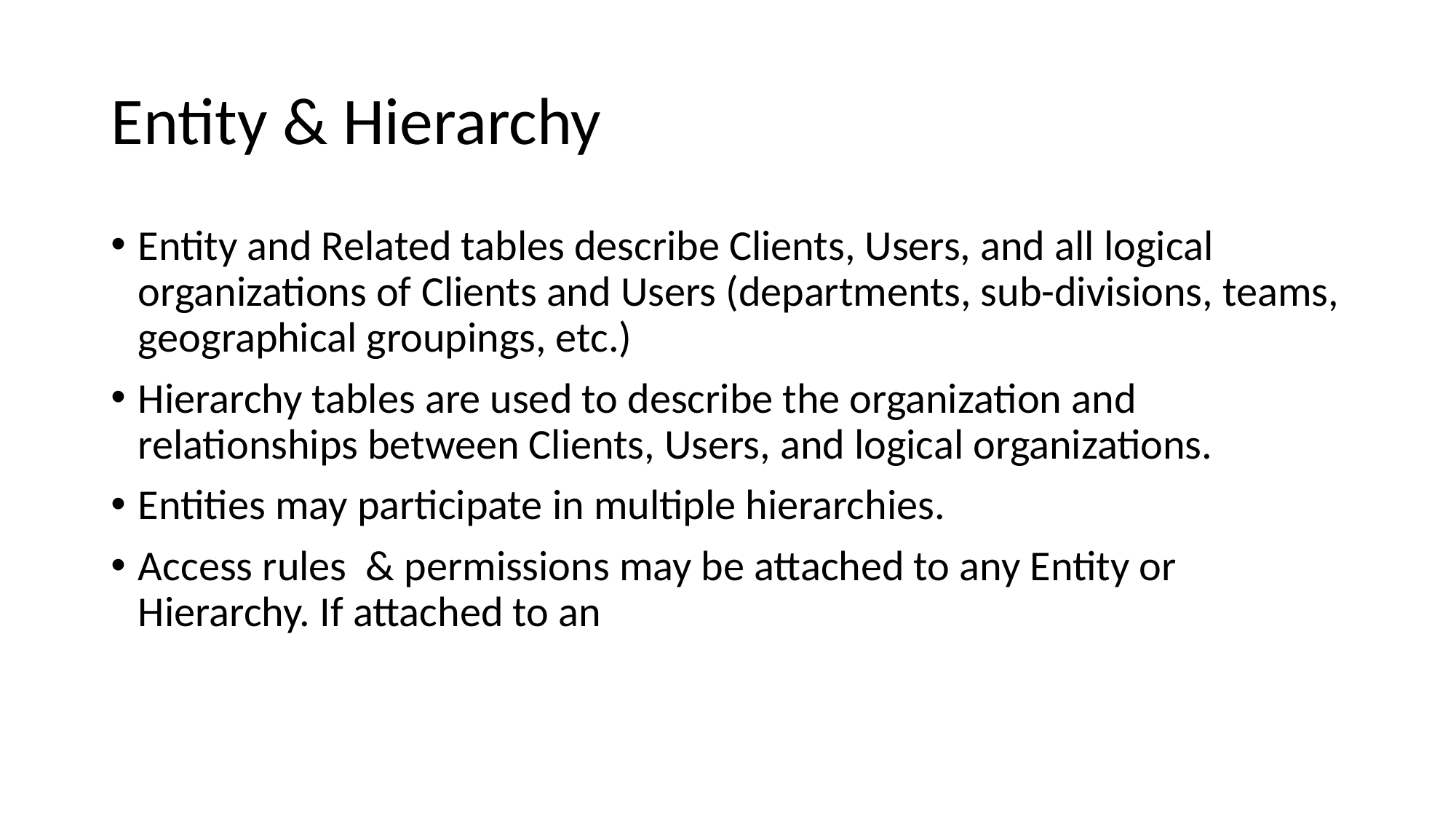

# Entity & Hierarchy
Entity and Related tables describe Clients, Users, and all logical organizations of Clients and Users (departments, sub-divisions, teams, geographical groupings, etc.)
Hierarchy tables are used to describe the organization and relationships between Clients, Users, and logical organizations.
Entities may participate in multiple hierarchies.
Access rules  & permissions may be attached to any Entity or Hierarchy. If attached to an